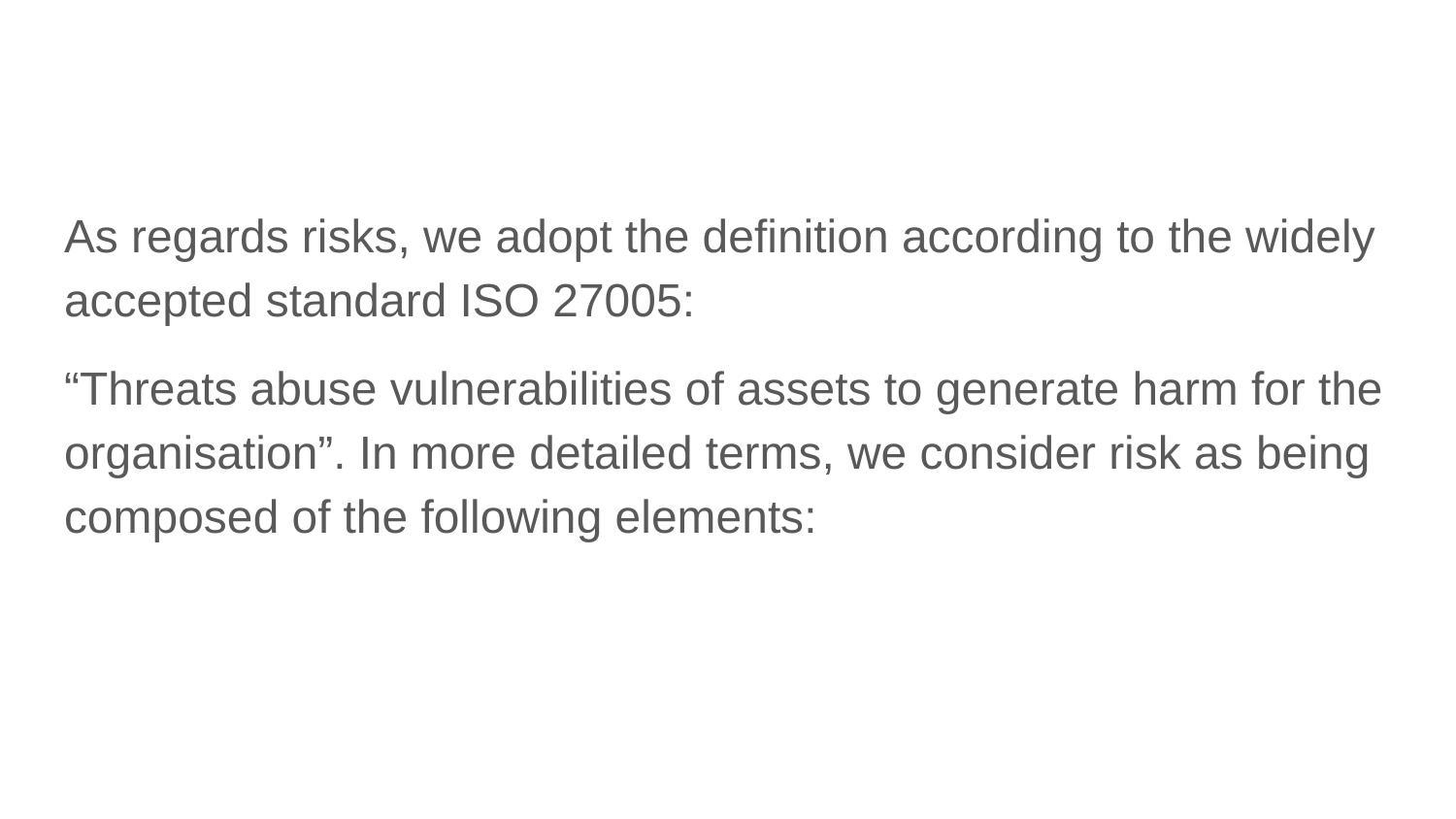

As regards risks, we adopt the definition according to the widely accepted standard ISO 27005:
“Threats abuse vulnerabilities of assets to generate harm for the organisation”. In more detailed terms, we consider risk as being composed of the following elements: